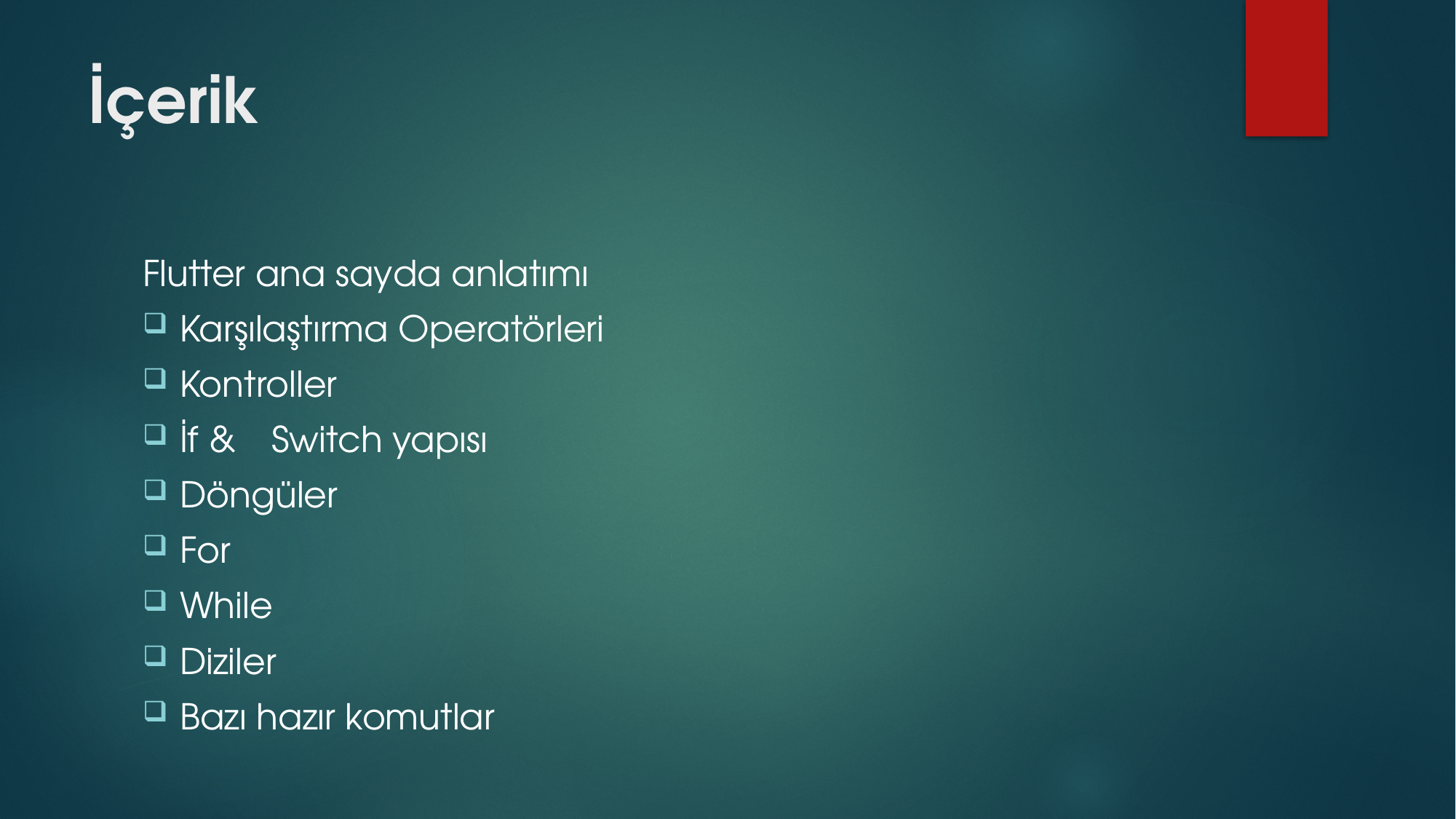

# İçerik
Flutter ana sayda anlatımı
Karşılaştırma Operatörleri
Kontroller
İf &	Switch yapısı
Döngüler
For
While
Diziler
Bazı hazır komutlar